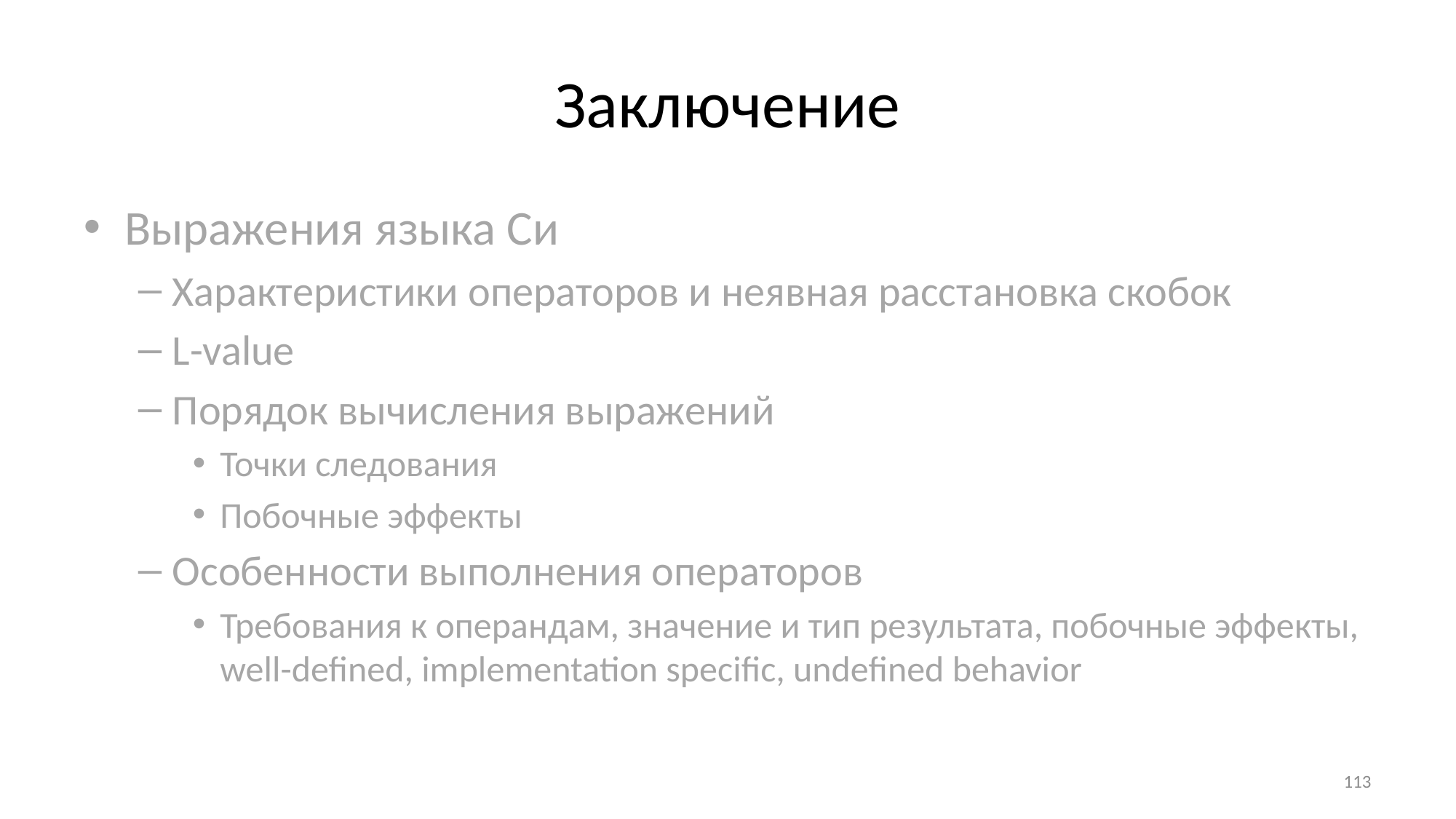

# Заключение
Выражения языка Си
Характеристики операторов и неявная расстановка скобок
L-value
Порядок вычисления выражений
Точки следования
Побочные эффекты
Особенности выполнения операторов
Требования к операндам, значение и тип результата, побочные эффекты, well-defined, implementation specific, undefined behavior
113